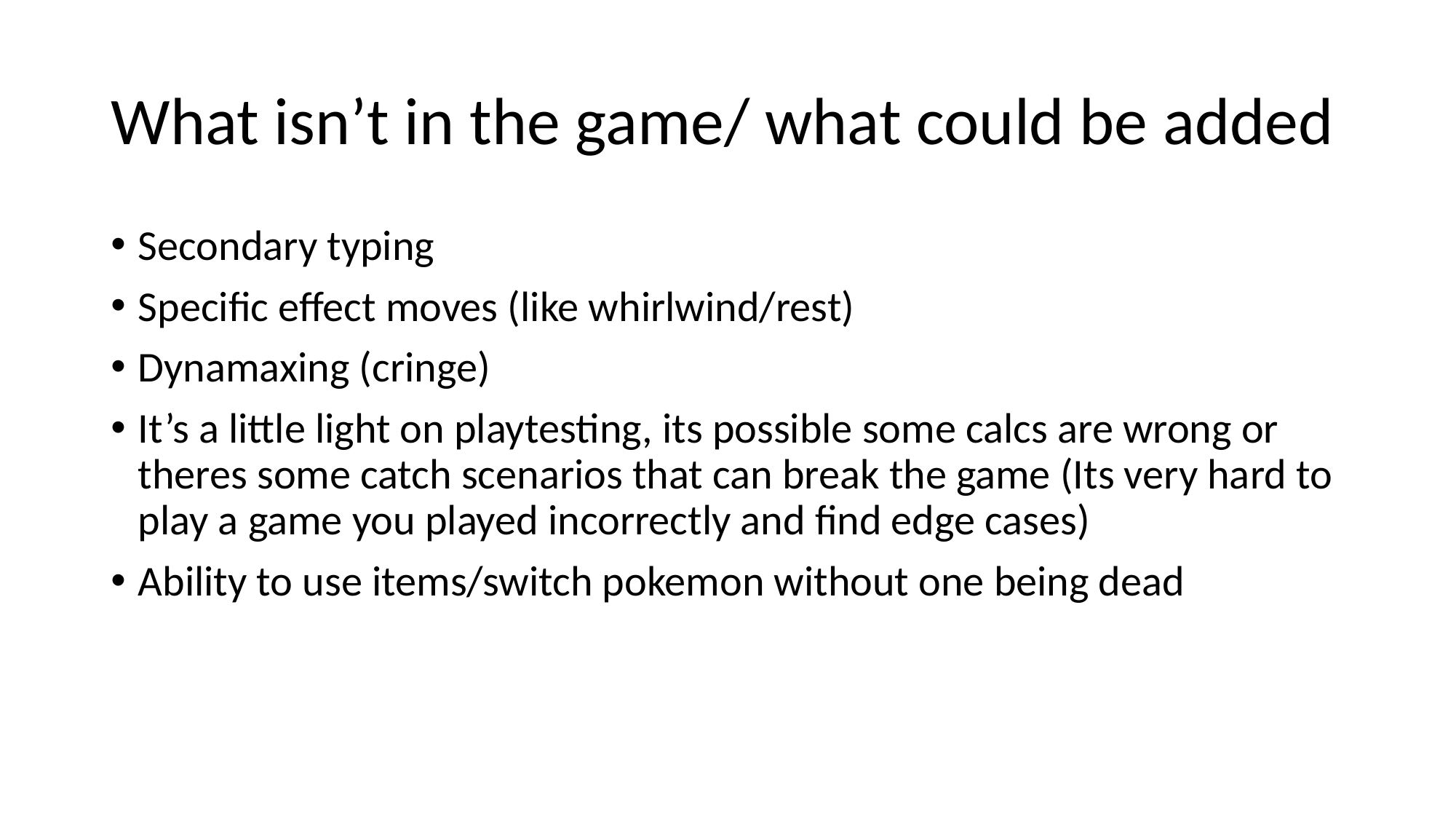

# What isn’t in the game/ what could be added
Secondary typing
Specific effect moves (like whirlwind/rest)
Dynamaxing (cringe)
It’s a little light on playtesting, its possible some calcs are wrong or theres some catch scenarios that can break the game (Its very hard to play a game you played incorrectly and find edge cases)
Ability to use items/switch pokemon without one being dead